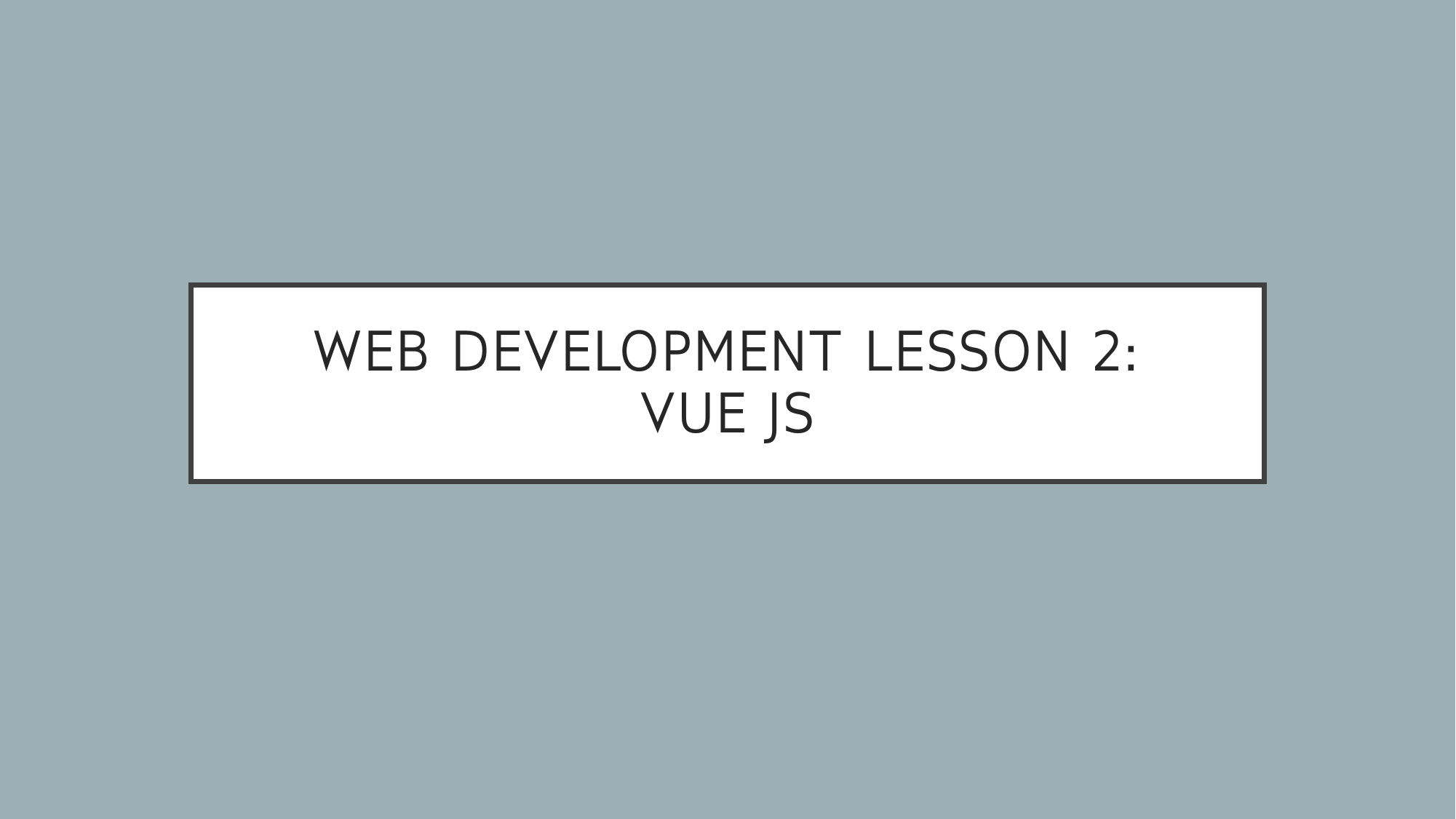

# Web Development Lesson 2: Vue js